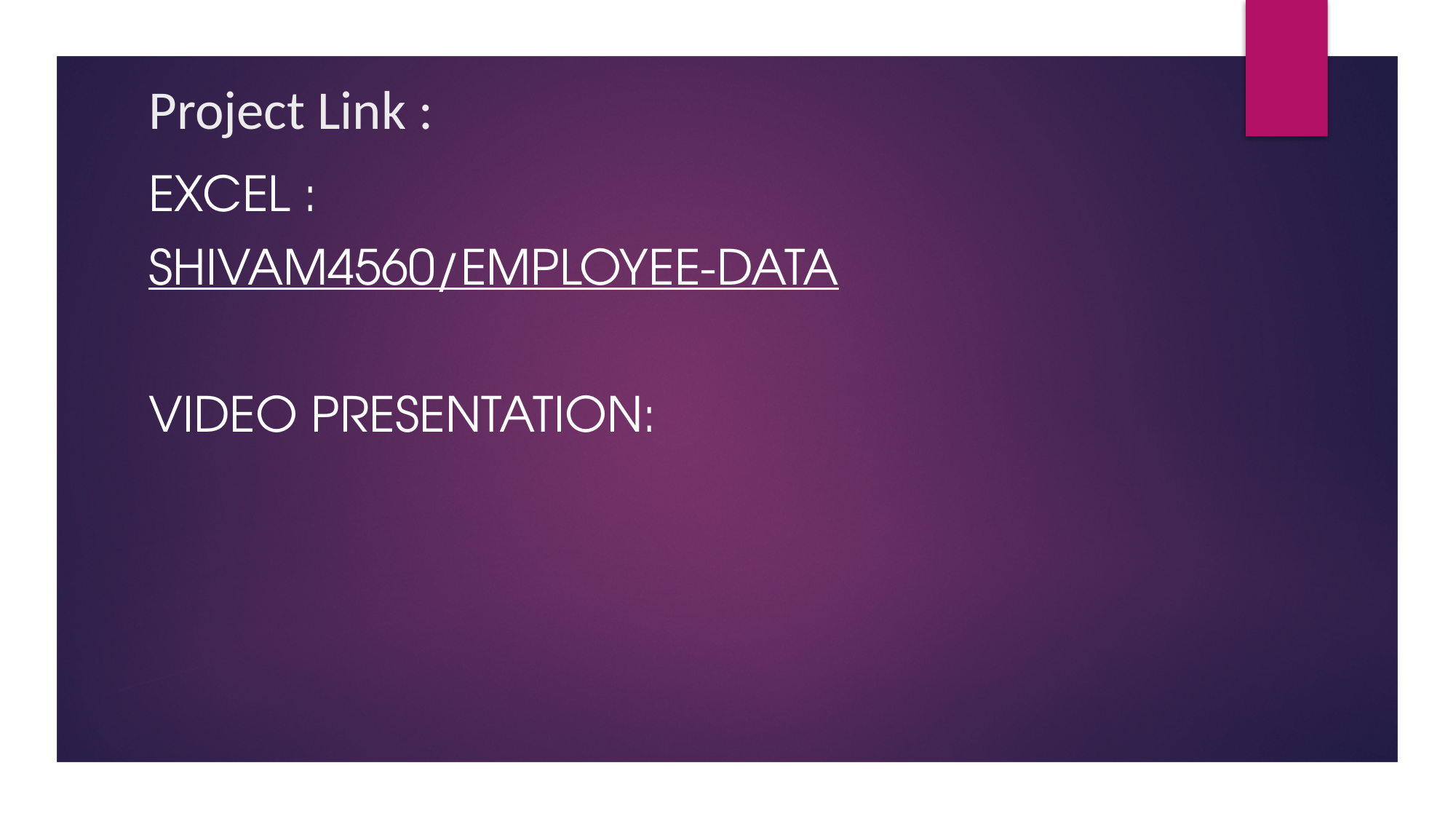

# Project Link :
Excel :
Shivam4560/Employee-Data

ViDeo PRESENTATION: